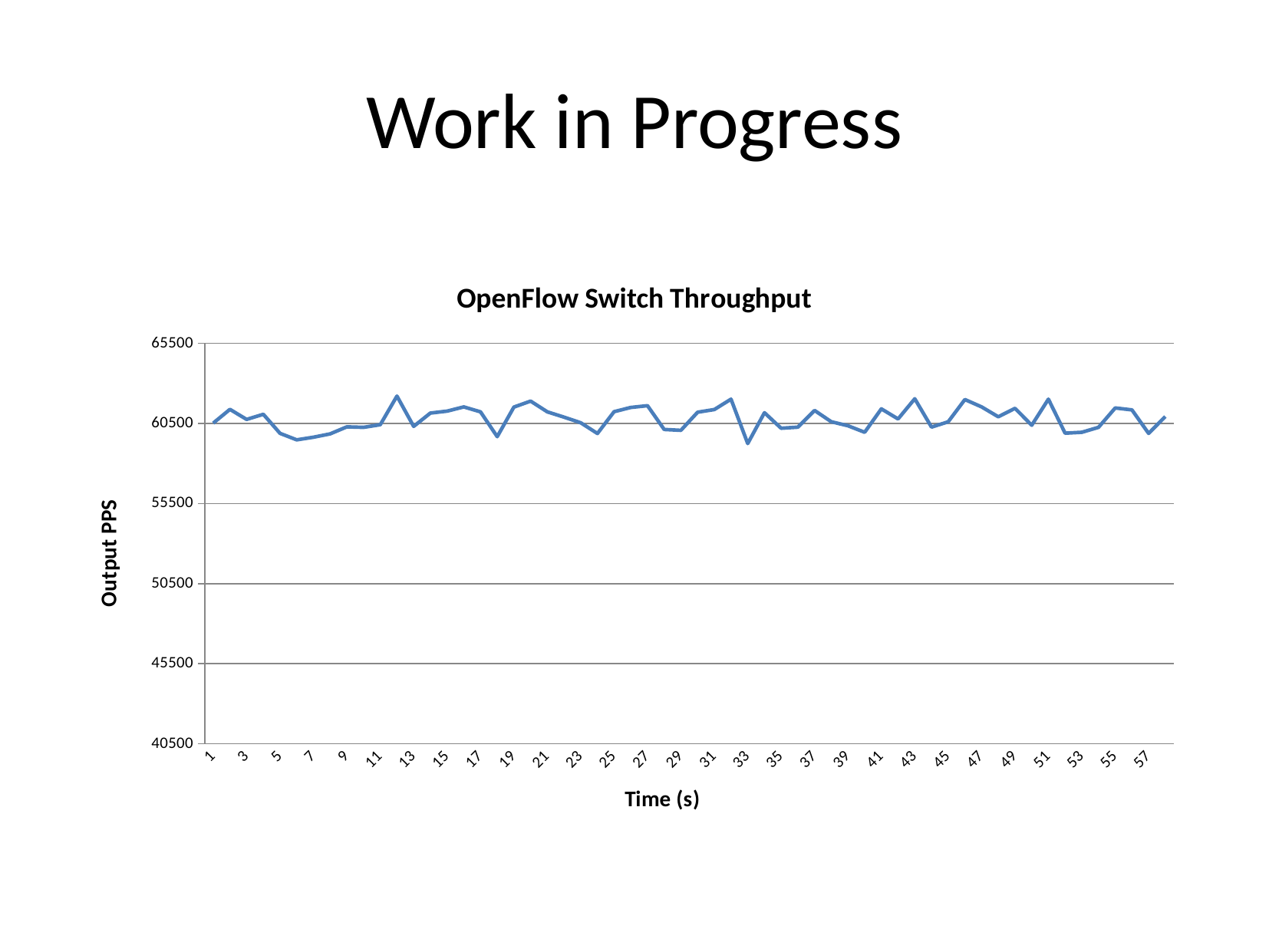

# Work in Progress

### Chart: OpenFlow Switch Throughput

| Category |  |
|---|---|